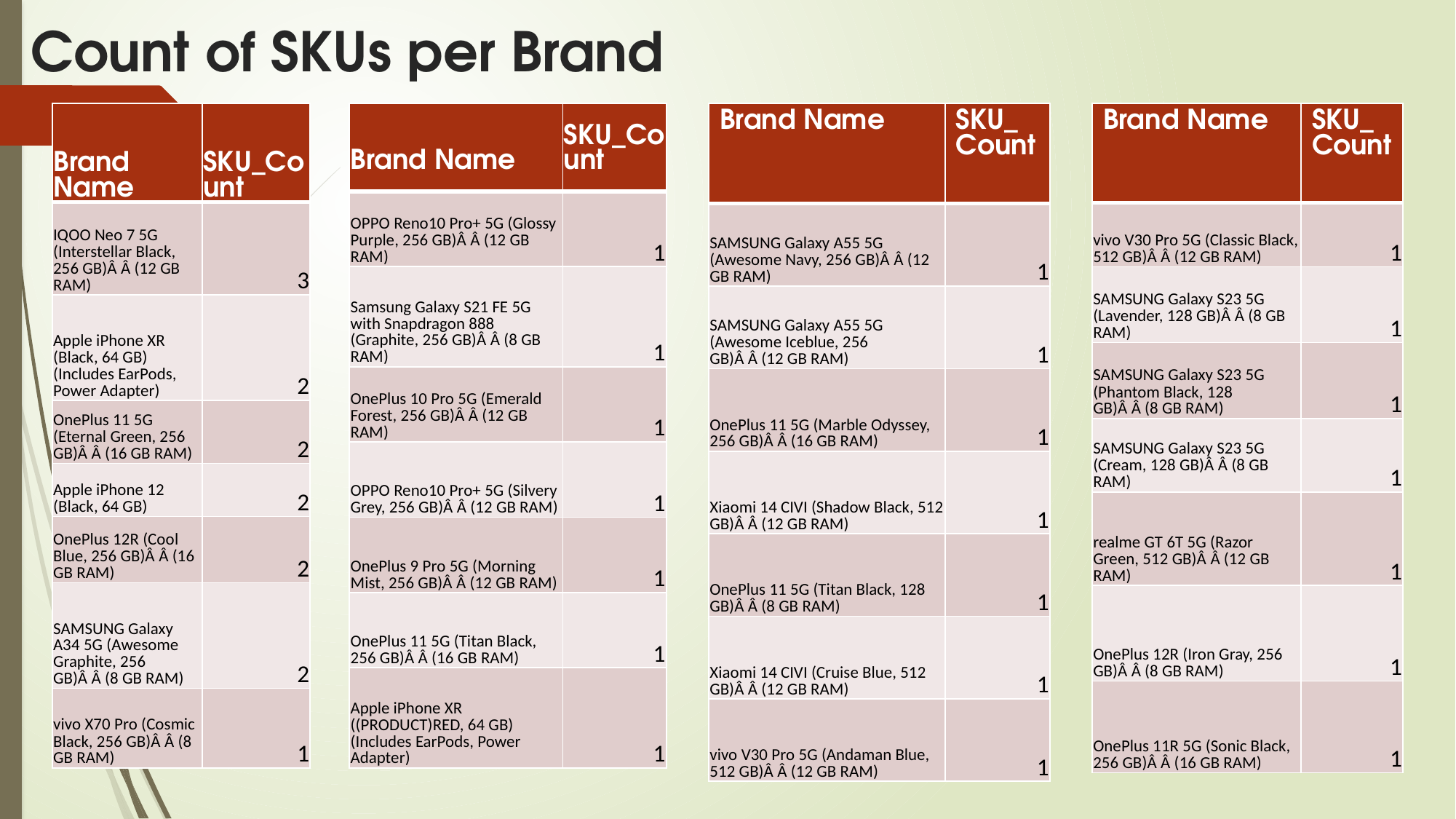

# Count of SKUs per Brand
| Brand Name | SKU\_Count |
| --- | --- |
| OPPO Reno10 Pro+ 5G (Glossy Purple, 256 GB)Â Â (12 GB RAM) | 1 |
| Samsung Galaxy S21 FE 5G with Snapdragon 888 (Graphite, 256 GB)Â Â (8 GB RAM) | 1 |
| OnePlus 10 Pro 5G (Emerald Forest, 256 GB)Â Â (12 GB RAM) | 1 |
| OPPO Reno10 Pro+ 5G (Silvery Grey, 256 GB)Â Â (12 GB RAM) | 1 |
| OnePlus 9 Pro 5G (Morning Mist, 256 GB)Â Â (12 GB RAM) | 1 |
| OnePlus 11 5G (Titan Black, 256 GB)Â Â (16 GB RAM) | 1 |
| Apple iPhone XR ((PRODUCT)RED, 64 GB) (Includes EarPods, Power Adapter) | 1 |
| Brand Name | SKU\_Count |
| --- | --- |
| vivo V30 Pro 5G (Classic Black, 512 GB)Â Â (12 GB RAM) | 1 |
| SAMSUNG Galaxy S23 5G (Lavender, 128 GB)Â Â (8 GB RAM) | 1 |
| SAMSUNG Galaxy S23 5G (Phantom Black, 128 GB)Â Â (8 GB RAM) | 1 |
| SAMSUNG Galaxy S23 5G (Cream, 128 GB)Â Â (8 GB RAM) | 1 |
| realme GT 6T 5G (Razor Green, 512 GB)Â Â (12 GB RAM) | 1 |
| OnePlus 12R (Iron Gray, 256 GB)Â Â (8 GB RAM) | 1 |
| OnePlus 11R 5G (Sonic Black, 256 GB)Â Â (16 GB RAM) | 1 |
| Brand Name | SKU\_Count |
| --- | --- |
| IQOO Neo 7 5G (Interstellar Black, 256 GB)Â Â (12 GB RAM) | 3 |
| Apple iPhone XR (Black, 64 GB) (Includes EarPods, Power Adapter) | 2 |
| OnePlus 11 5G (Eternal Green, 256 GB)Â Â (16 GB RAM) | 2 |
| Apple iPhone 12 (Black, 64 GB) | 2 |
| OnePlus 12R (Cool Blue, 256 GB)Â Â (16 GB RAM) | 2 |
| SAMSUNG Galaxy A34 5G (Awesome Graphite, 256 GB)Â Â (8 GB RAM) | 2 |
| vivo X70 Pro (Cosmic Black, 256 GB)Â Â (8 GB RAM) | 1 |
| Brand Name | SKU\_Count |
| --- | --- |
| SAMSUNG Galaxy A55 5G (Awesome Navy, 256 GB)Â Â (12 GB RAM) | 1 |
| SAMSUNG Galaxy A55 5G (Awesome Iceblue, 256 GB)Â Â (12 GB RAM) | 1 |
| OnePlus 11 5G (Marble Odyssey, 256 GB)Â Â (16 GB RAM) | 1 |
| Xiaomi 14 CIVI (Shadow Black, 512 GB)Â Â (12 GB RAM) | 1 |
| OnePlus 11 5G (Titan Black, 128 GB)Â Â (8 GB RAM) | 1 |
| Xiaomi 14 CIVI (Cruise Blue, 512 GB)Â Â (12 GB RAM) | 1 |
| vivo V30 Pro 5G (Andaman Blue, 512 GB)Â Â (12 GB RAM) | 1 |